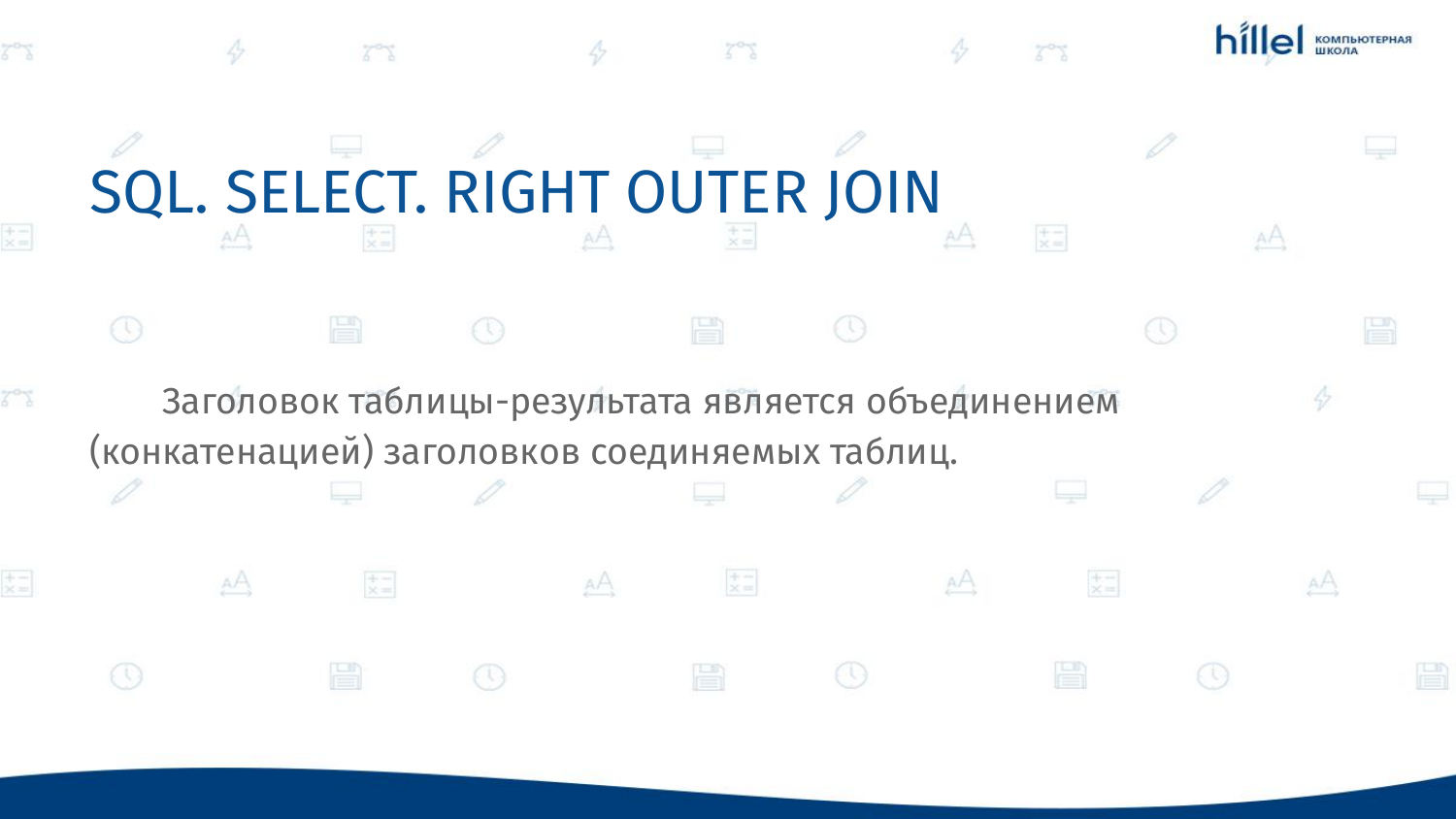

SQL. SELECT. RIGHT OUTER JOIN

Заголовок таблицы-результата является объединением (конкатенацией) заголовков соединяемых таблиц.